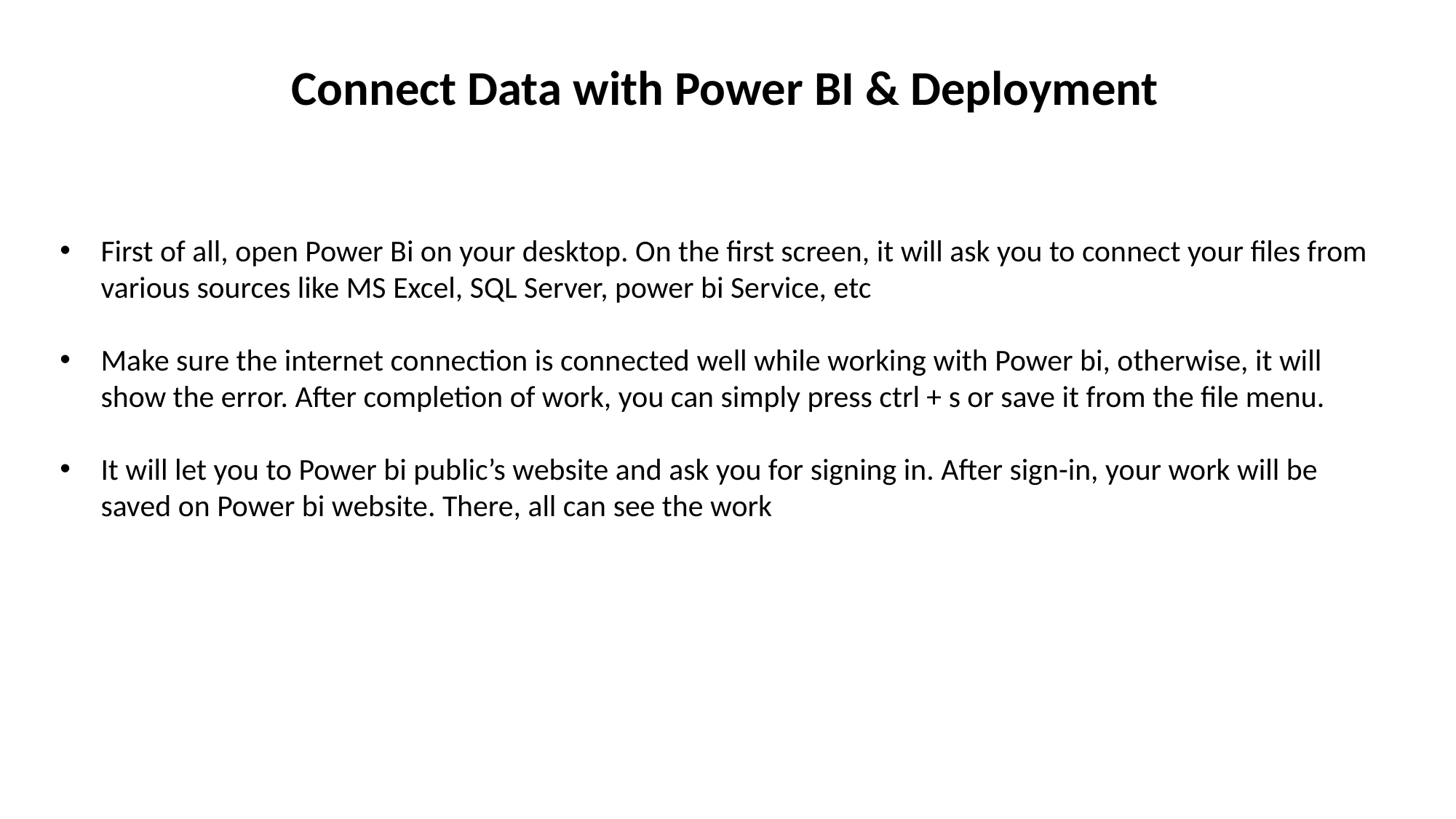

Connect Data with Power BI & Deployment

First of all, open Power Bi on your desktop. On the first screen, it will ask you to connect your files from various sources like MS Excel, SQL Server, power bi Service, etc

Make sure the internet connection is connected well while working with Power bi, otherwise, it will show the error. After completion of work, you can simply press ctrl + s or save it from the file menu.

It will let you to Power bi public’s website and ask you for signing in. After sign-in, your work will be saved on Power bi website. There, all can see the work